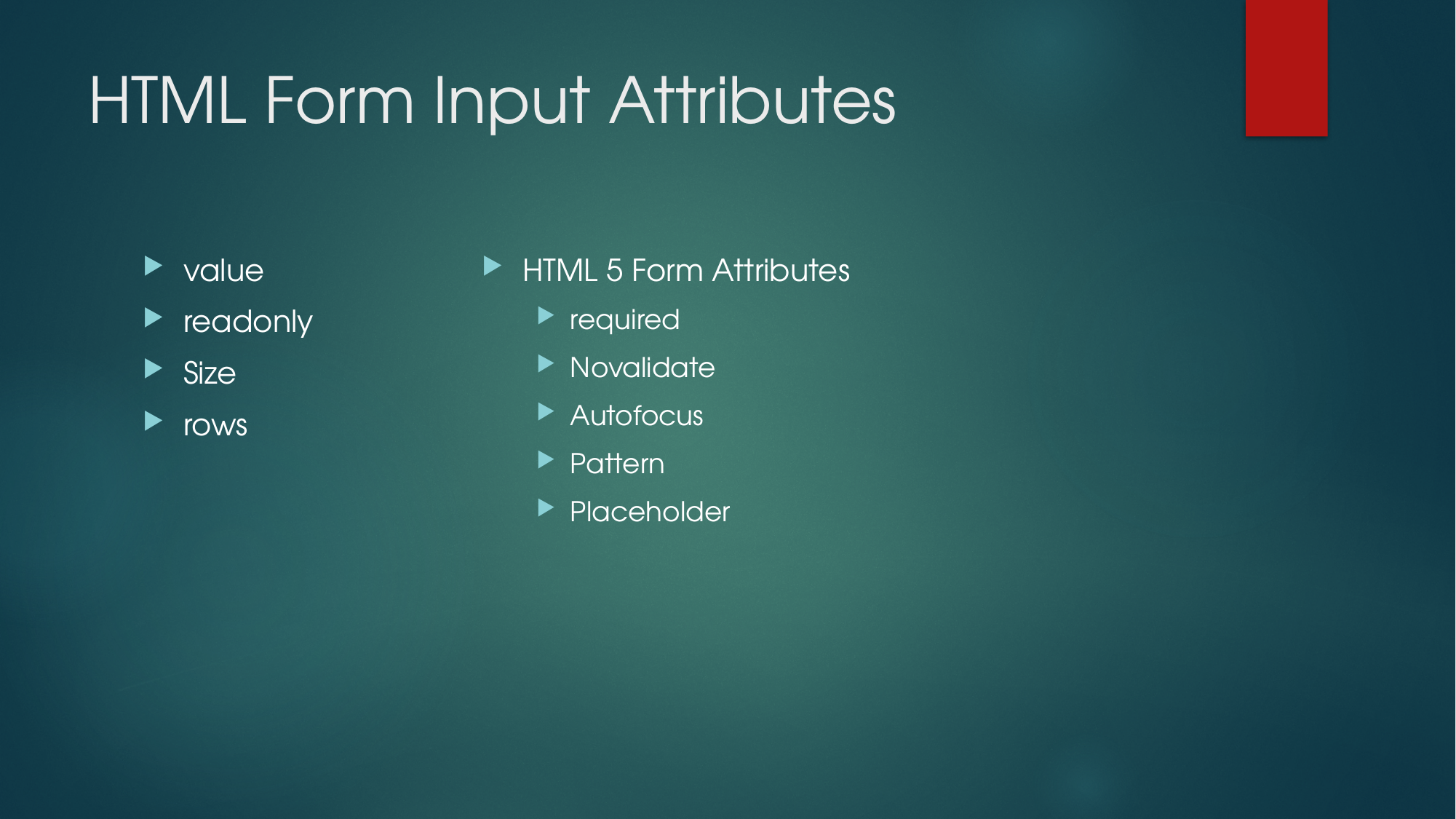

# HTML Form Input Attributes
value
readonly
Size
rows

HTML 5 Form Attributes
required
Novalidate
Autofocus
Pattern
Placeholder